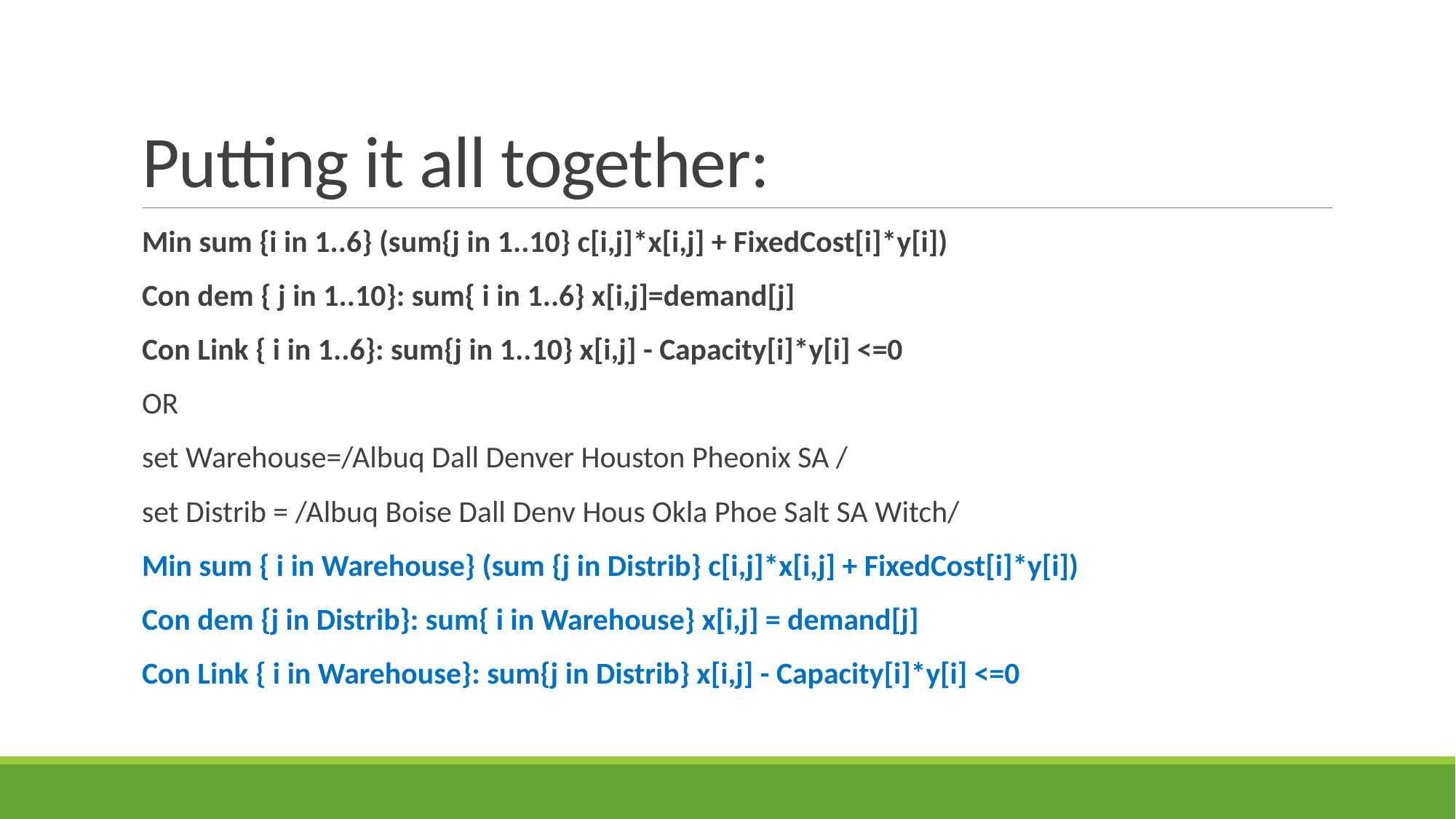

# Putting it all together:
Min sum {i in 1..6} (sum{j in 1..10} c[i,j]*x[i,j] + FixedCost[i]*y[i])
Con dem { j in 1..10}: sum{ i in 1..6} x[i,j]=demand[j]
Con Link { i in 1..6}: sum{j in 1..10} x[i,j] - Capacity[i]*y[i] <=0
OR
set Warehouse=/Albuq Dall Denver Houston Pheonix SA /
set Distrib = /Albuq Boise Dall Denv Hous Okla Phoe Salt SA Witch/
Min sum { i in Warehouse} (sum {j in Distrib} c[i,j]*x[i,j] + FixedCost[i]*y[i])
Con dem {j in Distrib}: sum{ i in Warehouse} x[i,j] = demand[j]
Con Link { i in Warehouse}: sum{j in Distrib} x[i,j] - Capacity[i]*y[i] <=0